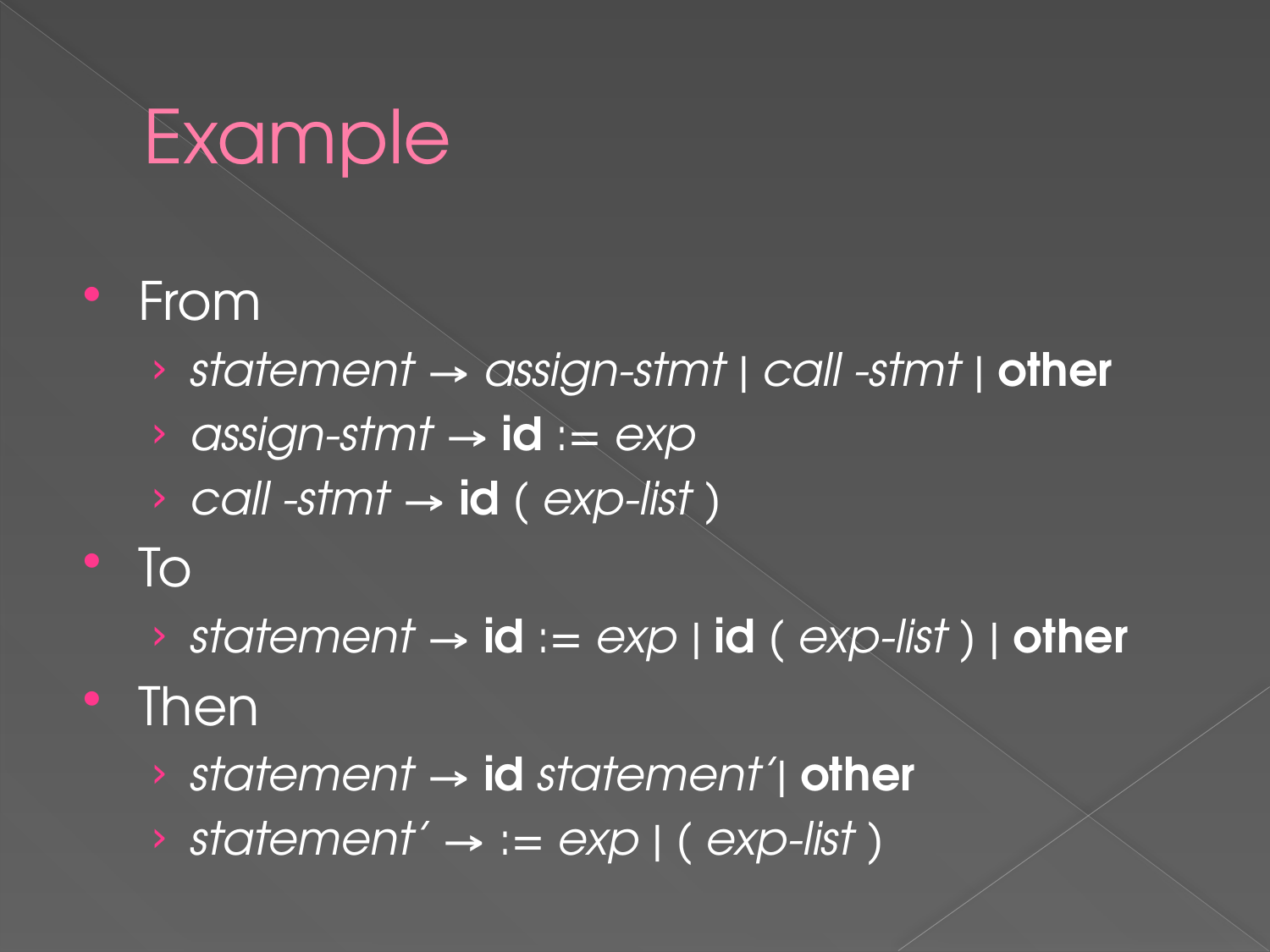

# Example
From
statement → assign-stmt | call -stmt | other
assign-stmt → id := exp
call -stmt → id ( exp-list )
To
statement → id := exp | id ( exp-list ) | other
Then
statement → id statement’| other
statement’ → := exp | ( exp-list )